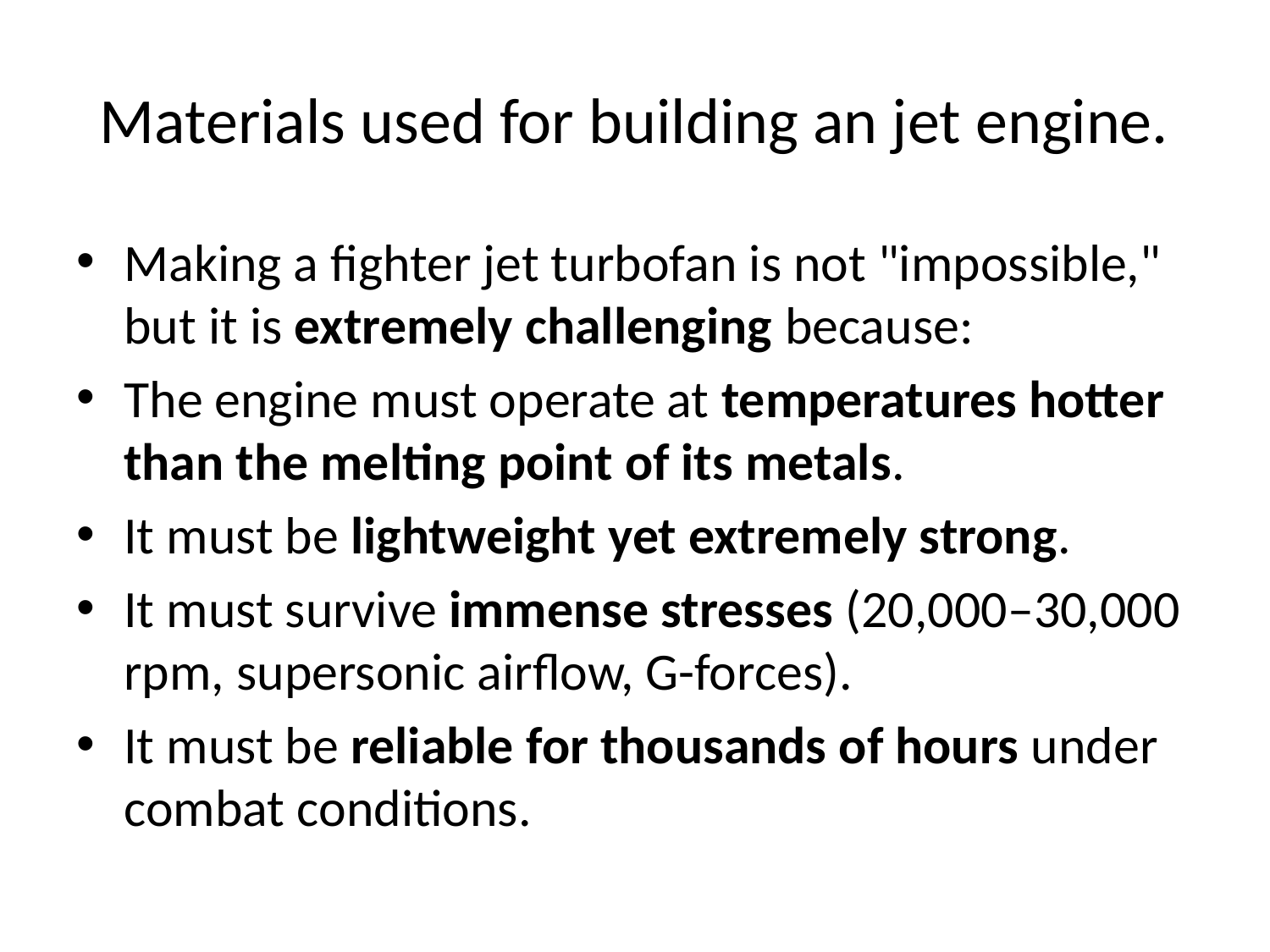

# Materials used for building an jet engine.
Making a fighter jet turbofan is not "impossible," but it is extremely challenging because:
The engine must operate at temperatures hotter than the melting point of its metals.
It must be lightweight yet extremely strong.
It must survive immense stresses (20,000–30,000 rpm, supersonic airflow, G-forces).
It must be reliable for thousands of hours under combat conditions.